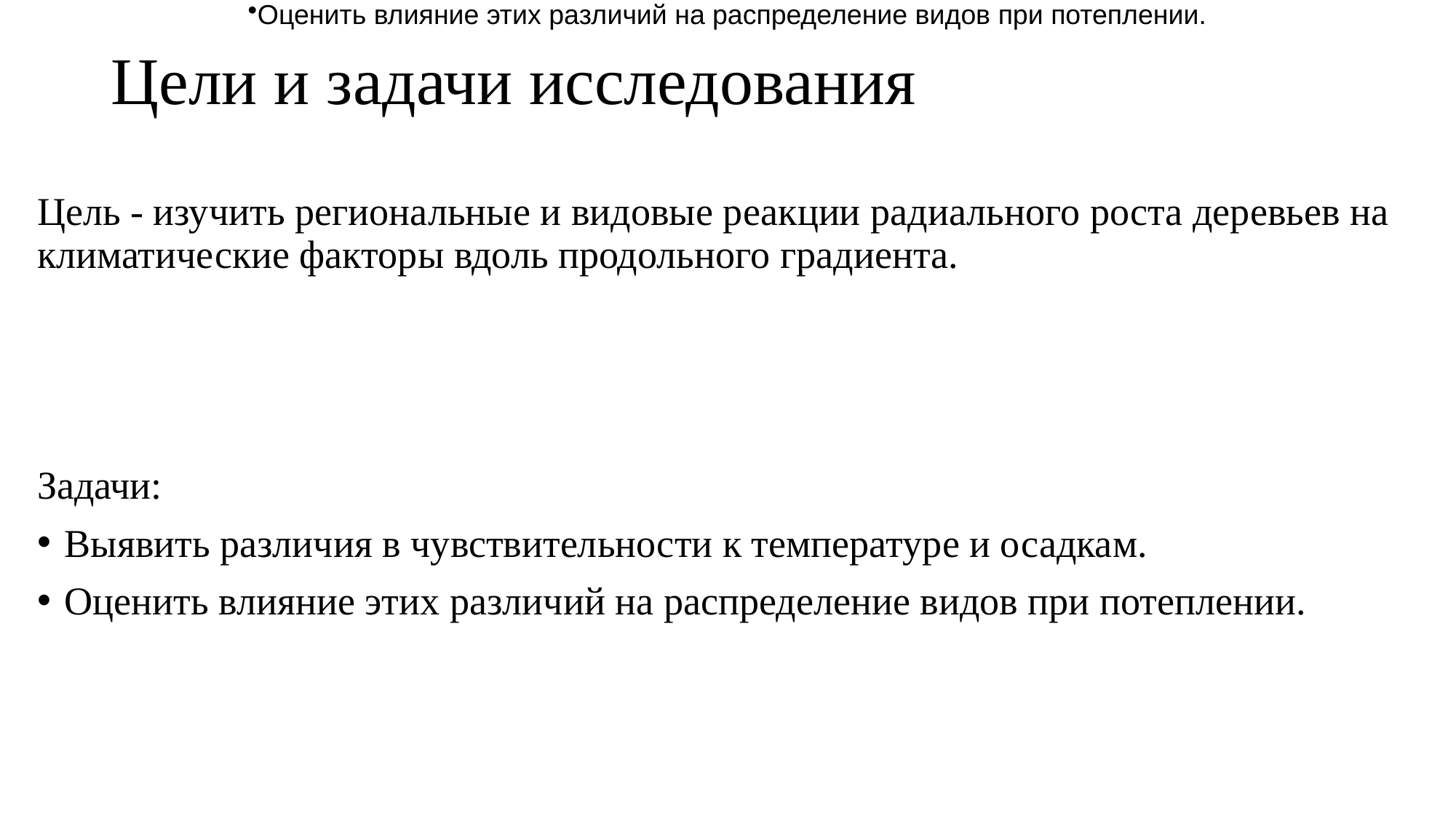

Выявить различия в чувствительности к температуре и осадкам.
Оценить влияние этих различий на распределение видов при потеплении.
# Цели и задачи исследования
Цель - изучить региональные и видовые реакции радиального роста деревьев на климатические факторы вдоль продольного градиента.

Задачи:
Выявить различия в чувствительности к температуре и осадкам.
Оценить влияние этих различий на распределение видов при потеплении.